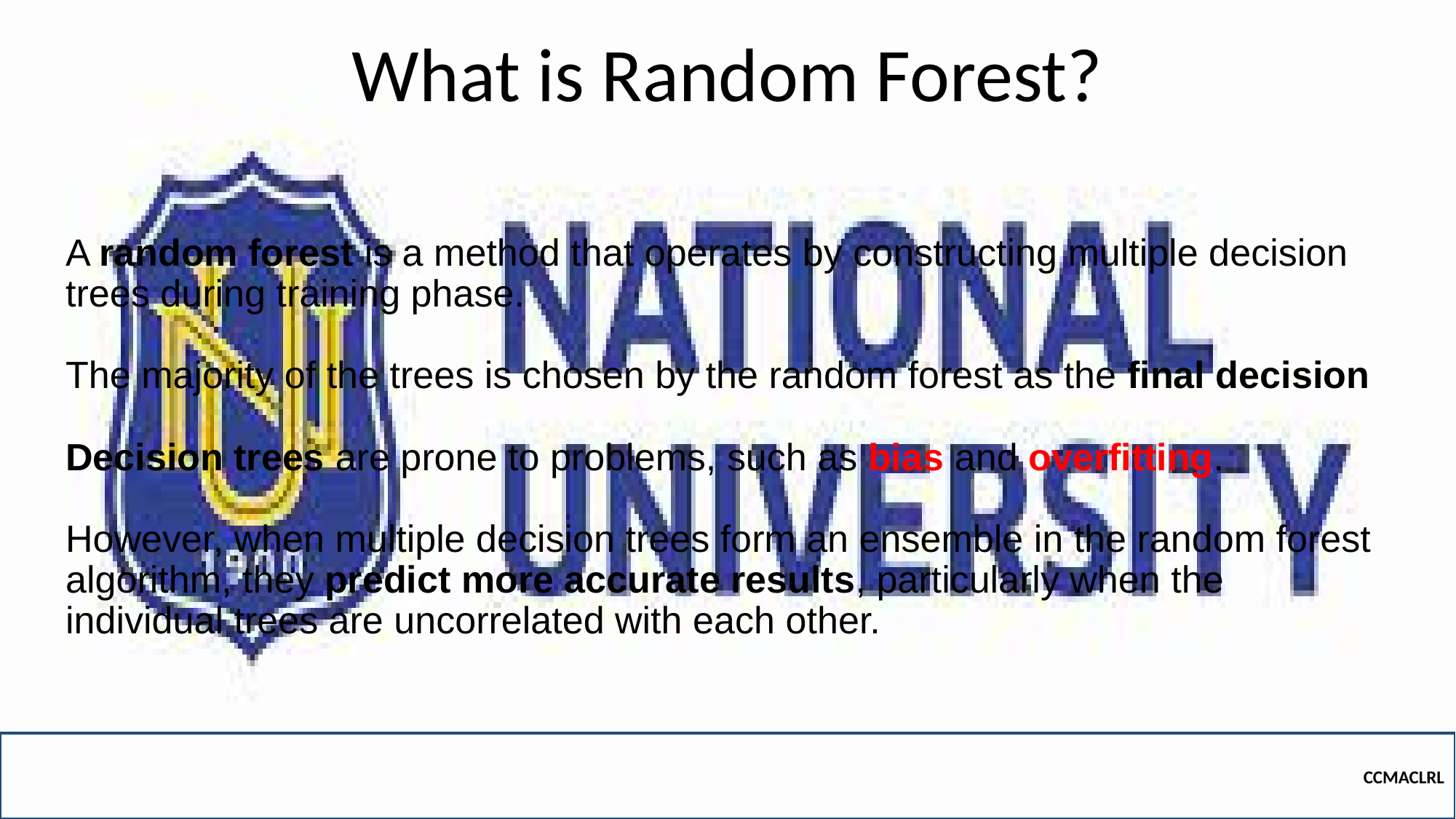

# What is Random Forest?

A random forest is a method that operates by constructing multiple decision trees during training phase.

The majority of the trees is chosen by the random forest as the final decision

Decision trees are prone to problems, such as bias and overfitting.

However, when multiple decision trees form an ensemble in the random forest algorithm, they predict more accurate results, particularly when the individual trees are uncorrelated with each other.

CCMACLRL